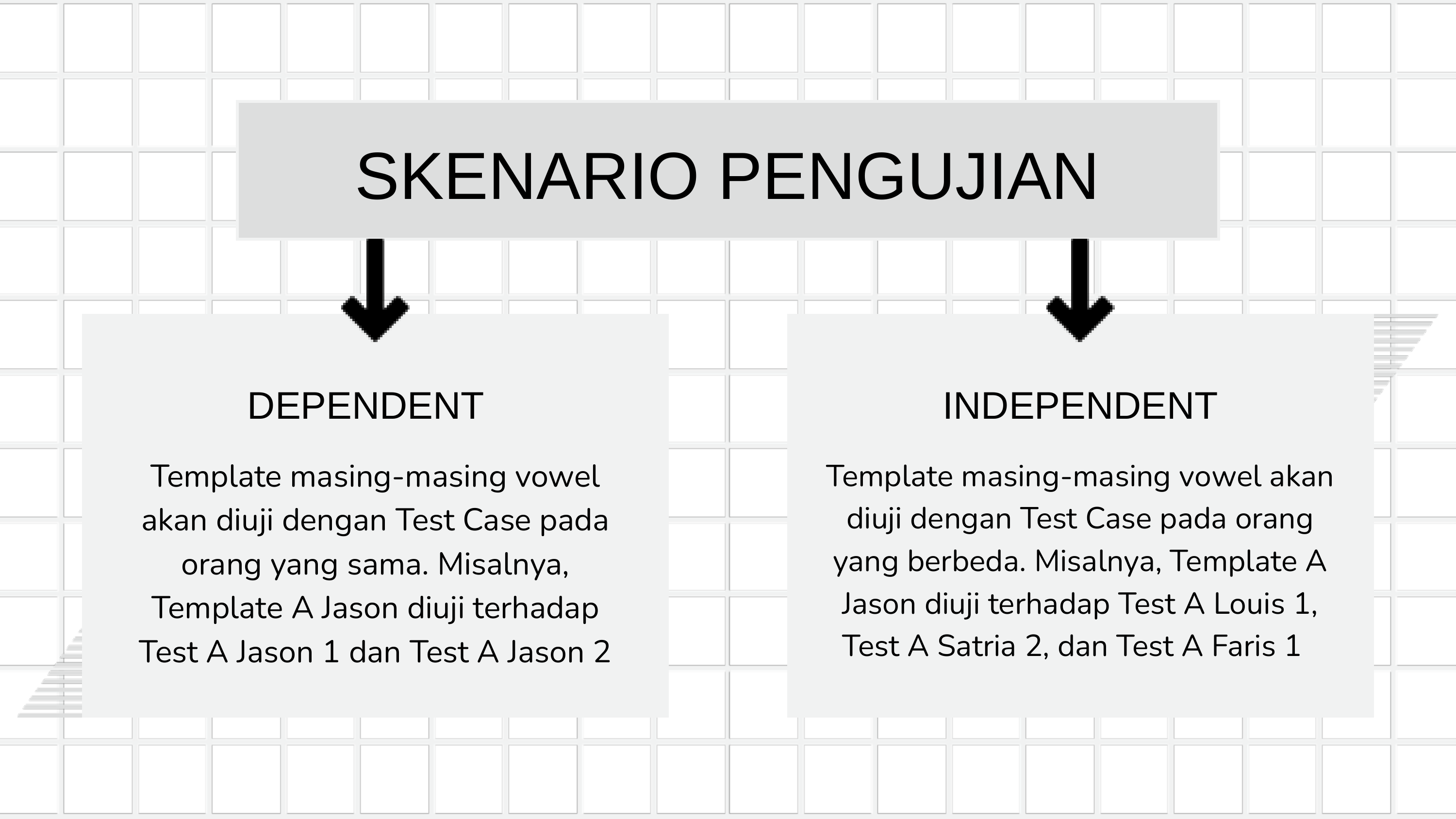

SKENARIO PENGUJIAN

DEPENDENT
INDEPENDENT
Template masing-masing vowel akan diuji dengan Test Case pada orang yang sama. Misalnya, Template A Jason diuji terhadap Test A Jason 1 dan Test A Jason 2
Template masing-masing vowel akan diuji dengan Test Case pada orang yang berbeda. Misalnya, Template A Jason diuji terhadap Test A Louis 1, Test A Satria 2, dan Test A Faris 1